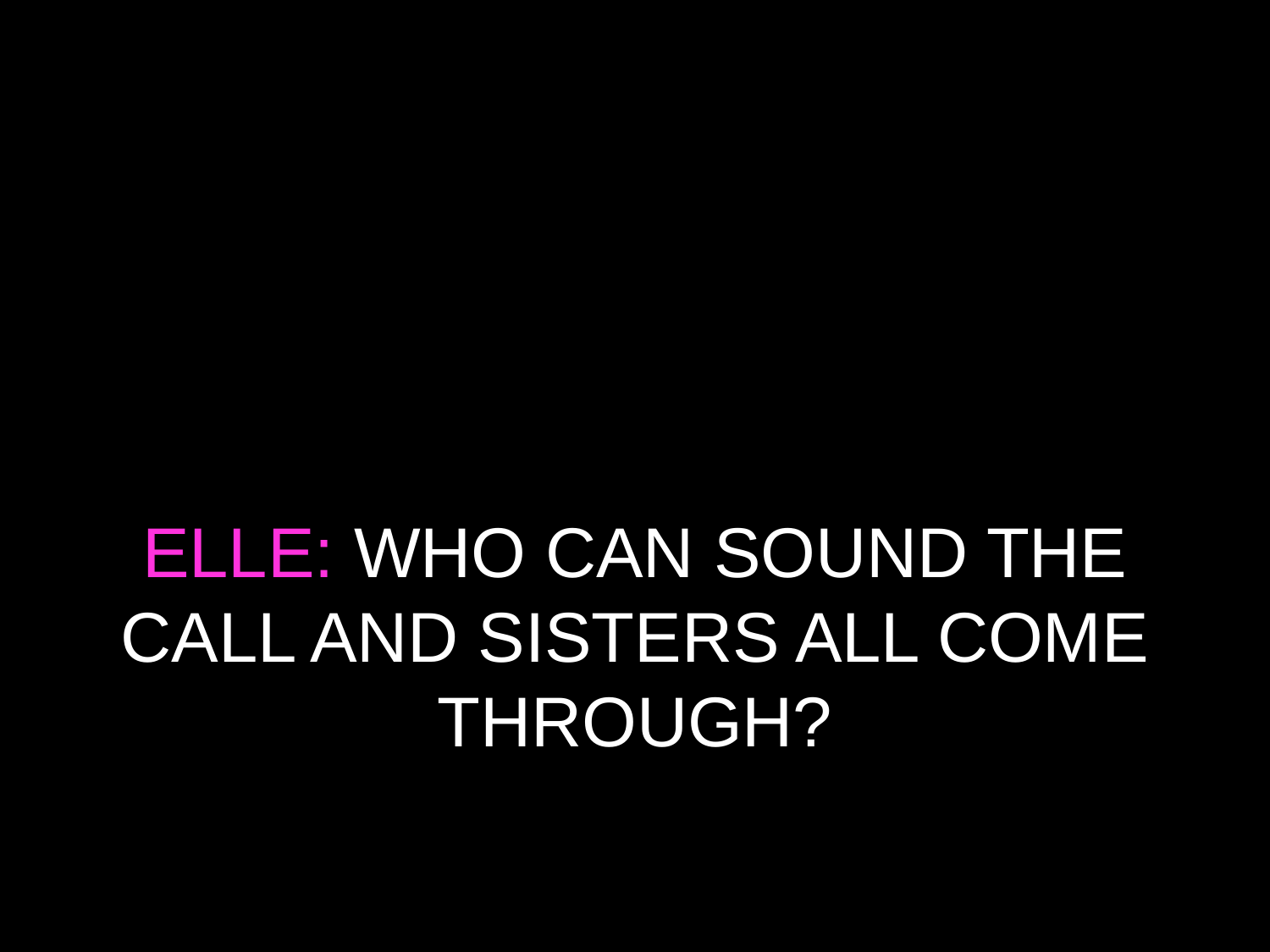

# ELLE: WHO CAN SOUND THE CALL AND SISTERS ALL COME THROUGH?